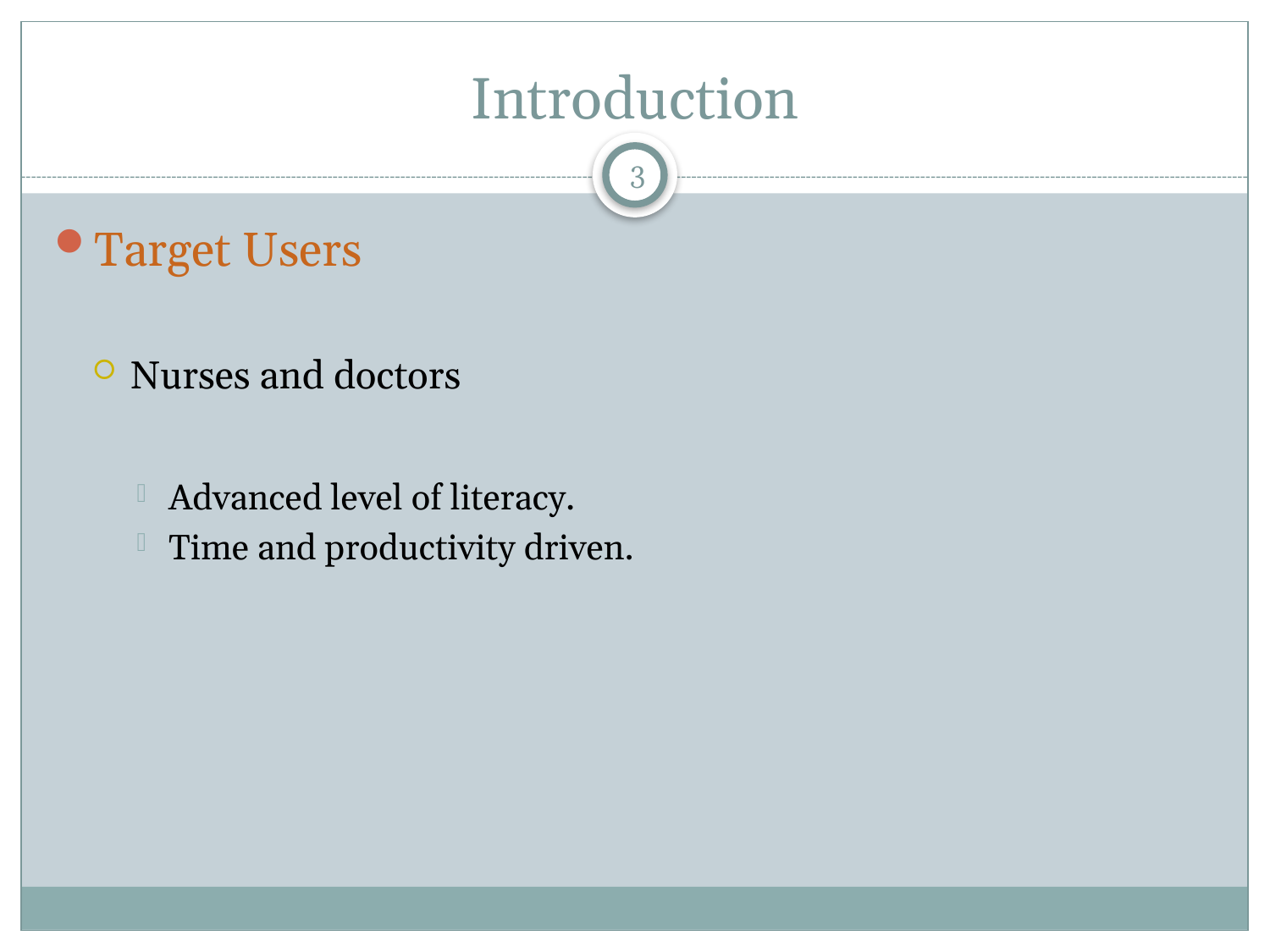

# Introduction
3
Target Users

Nurses and doctors

Advanced level of literacy.
Time and productivity driven.